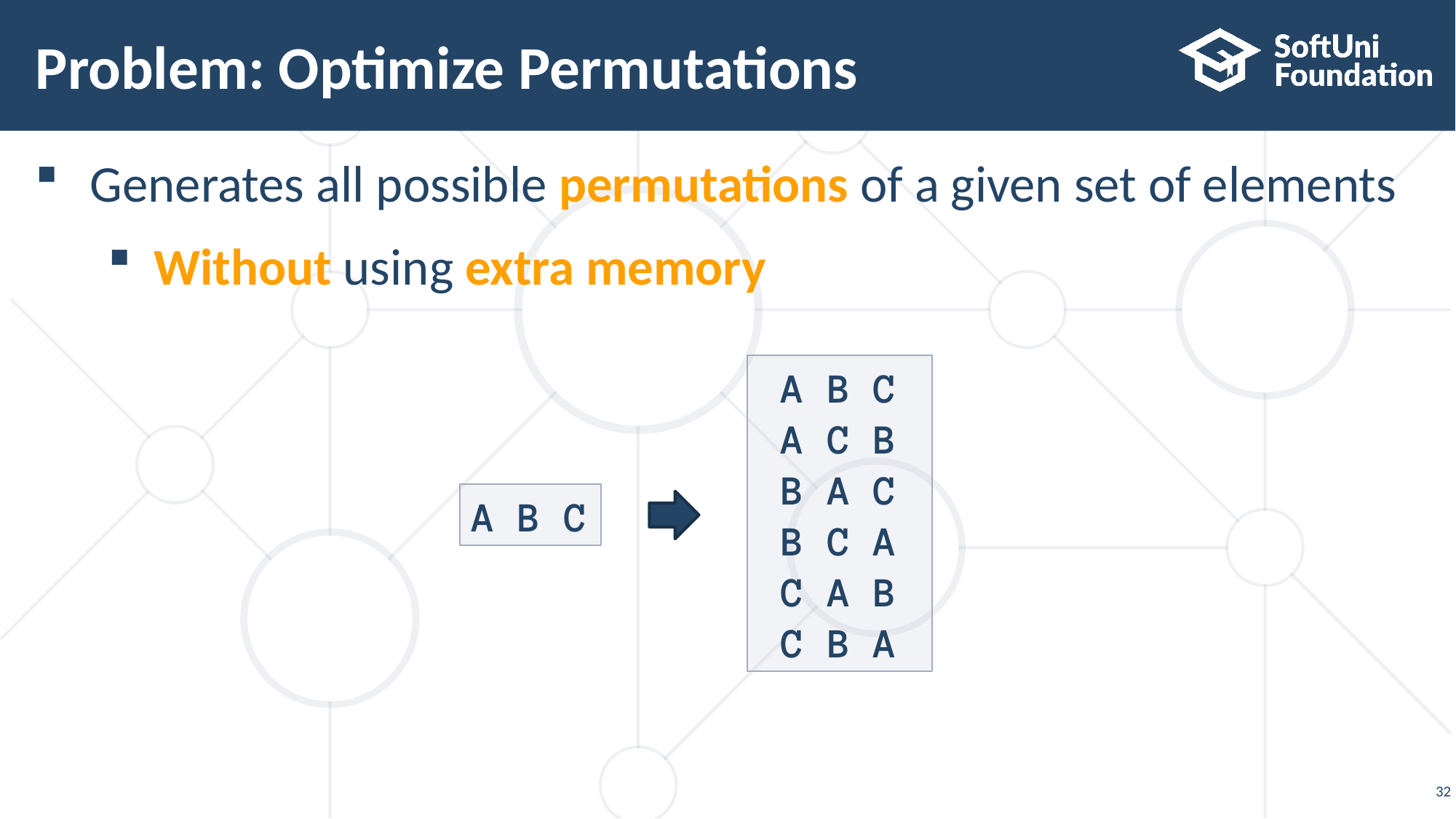

# Problem: Optimize Permutations
Generates all possible permutations of a given set of elements
Without using extra memory

A B C
A C B
B A C
B C A
C A B
C B A
A B C

32